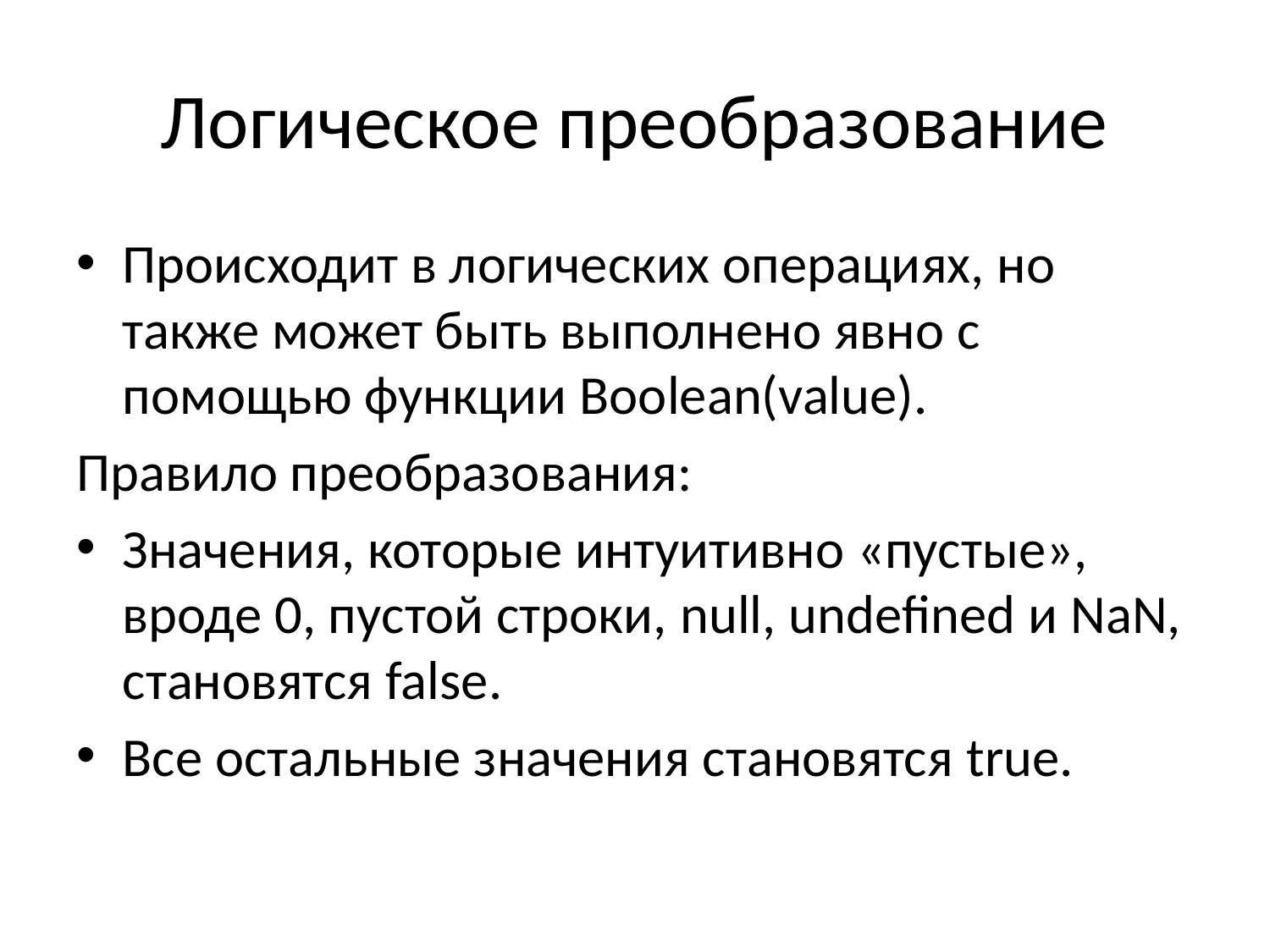

# Логическое преобразование
Происходит в логических операциях, но также может быть выполнено явно с помощью функции Boolean(value).
Правило преобразования:
Значения, которые интуитивно «пустые», вроде 0, пустой строки, null, undefined и NaN, становятся false.
Все остальные значения становятся true.